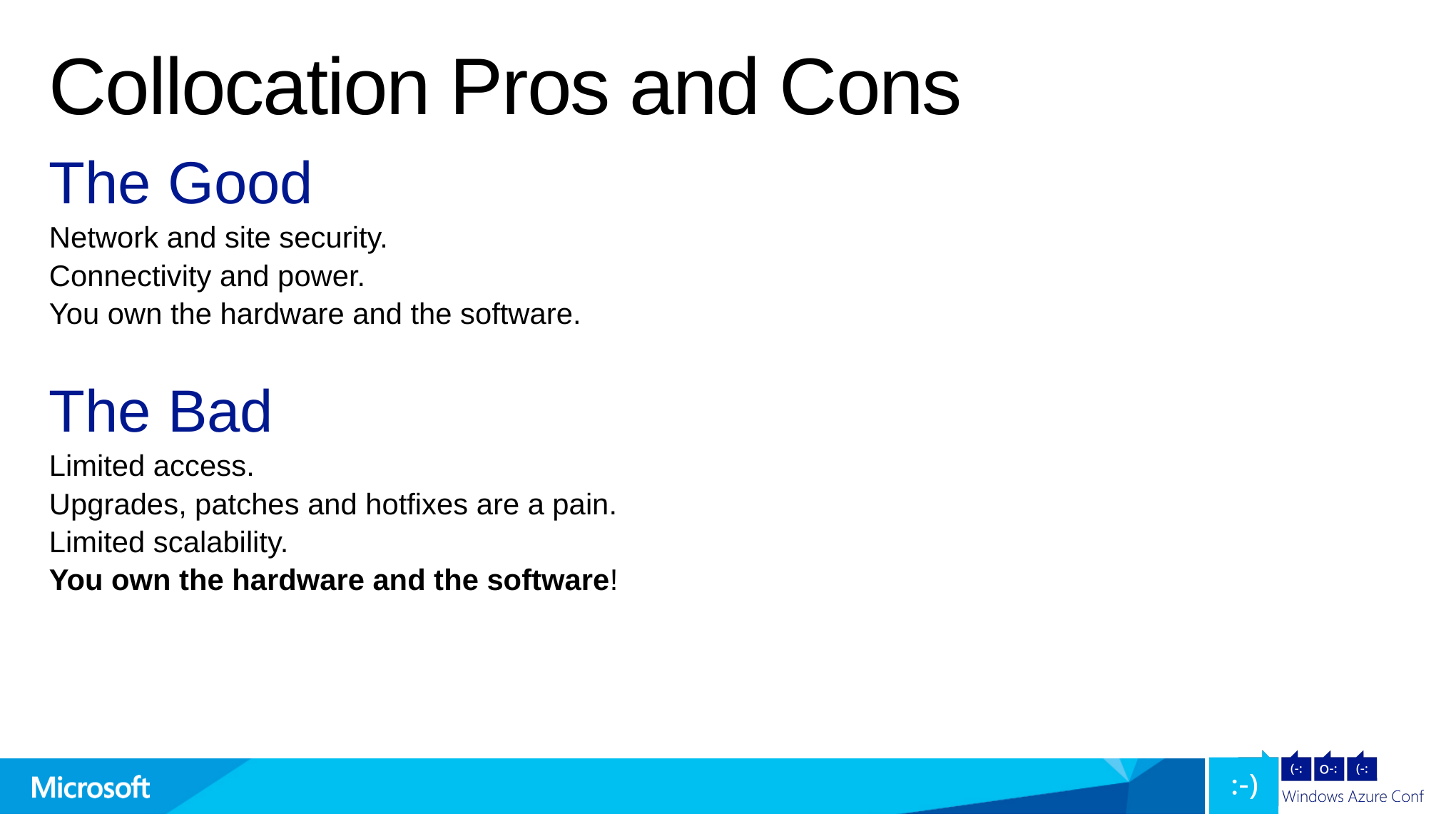

# Collocation Pros and Cons
The Good
Network and site security.
Connectivity and power.
You own the hardware and the software.

The Bad
Limited access.
Upgrades, patches and hotfixes are a pain.
Limited scalability.
You own the hardware and the software!